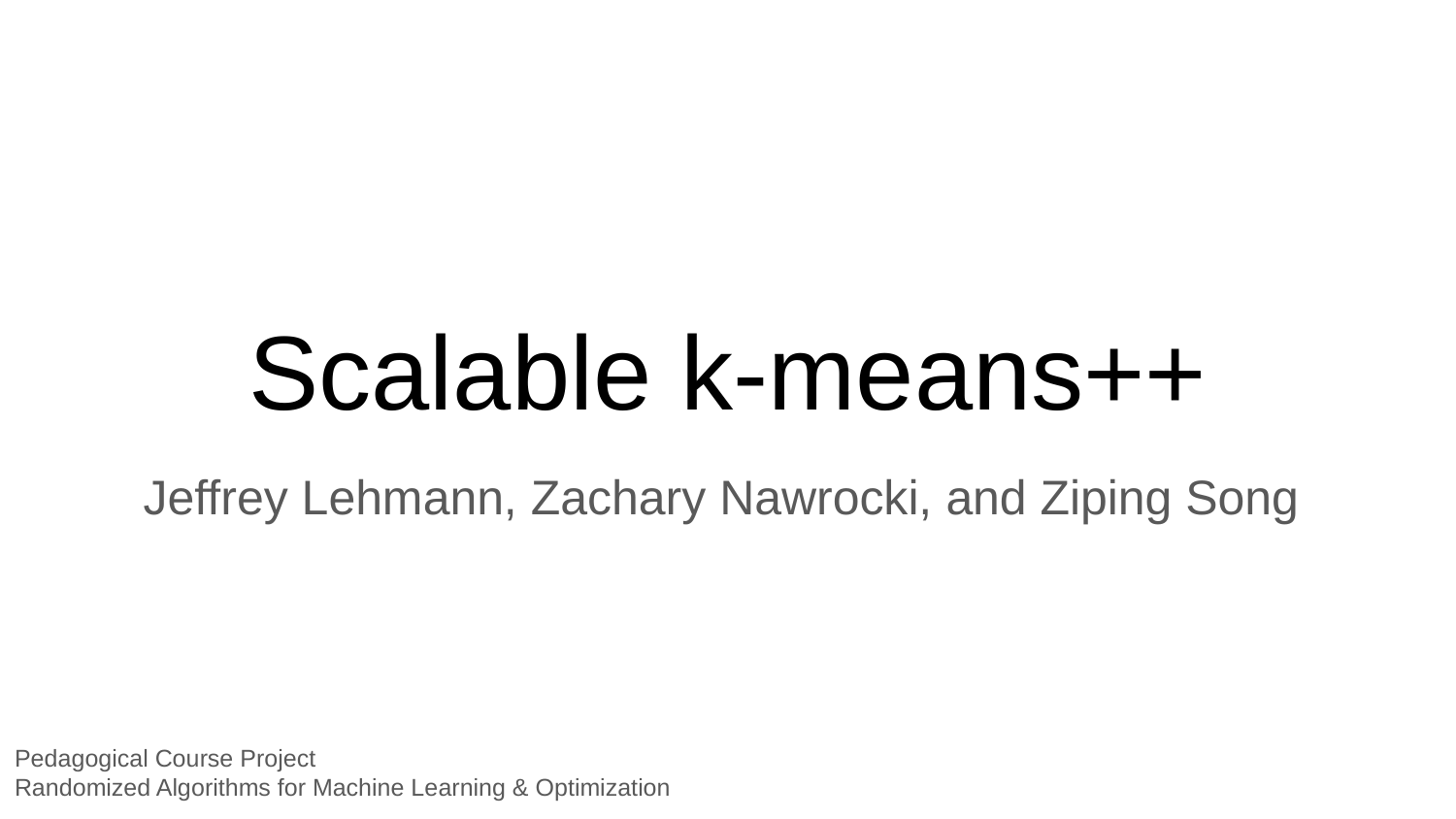

# Scalable k-means++
Jeffrey Lehmann, Zachary Nawrocki, and Ziping Song
Pedagogical Course Project
Randomized Algorithms for Machine Learning & Optimization